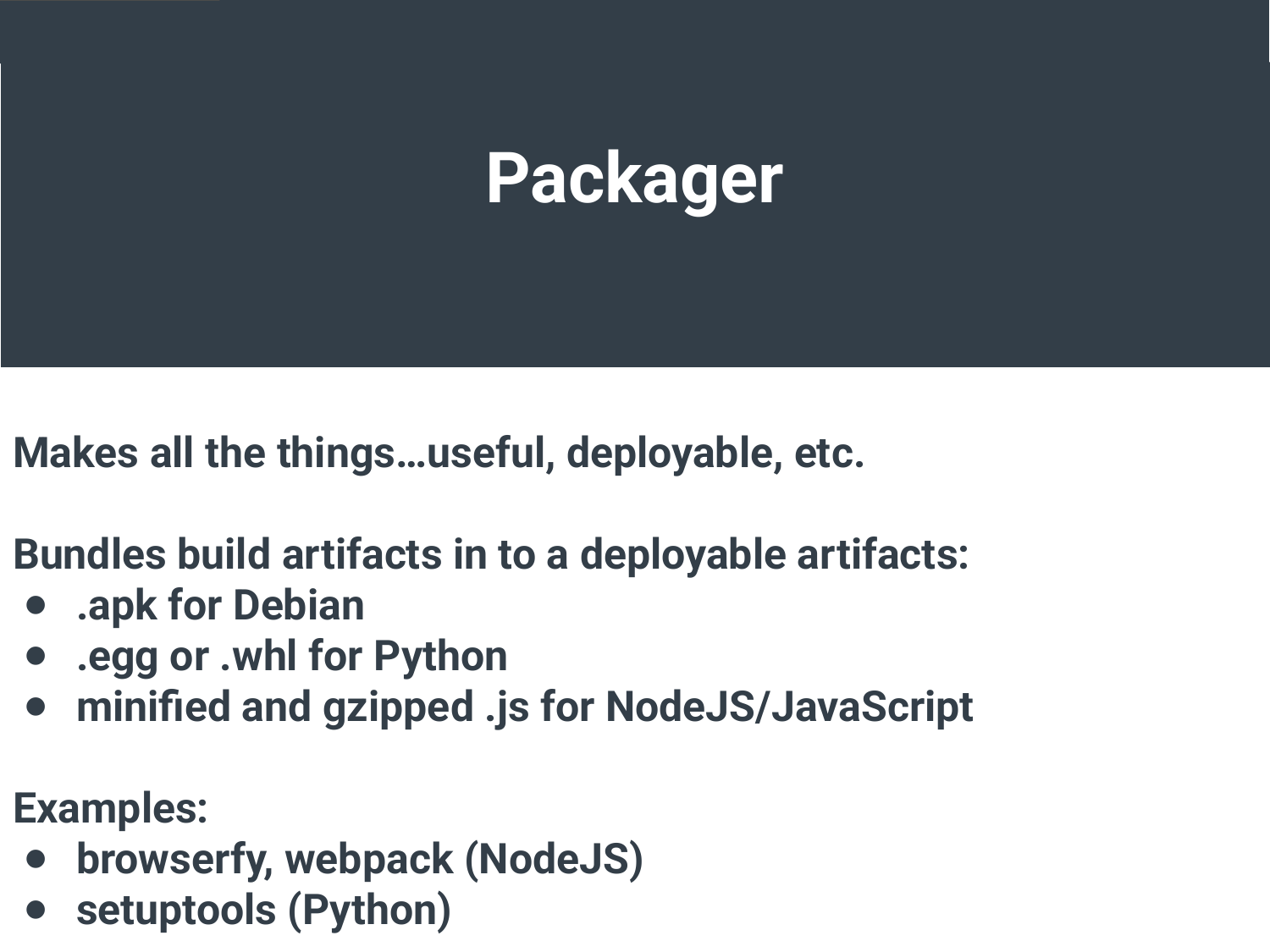

Packager
Makes all the things…useful, deployable, etc.

Bundles build artifacts in to a deployable artifacts:
.apk for Debian
.egg or .whl for Python
minified and gzipped .js for NodeJS/JavaScript

Examples:
browserfy, webpack (NodeJS)
setuptools (Python)